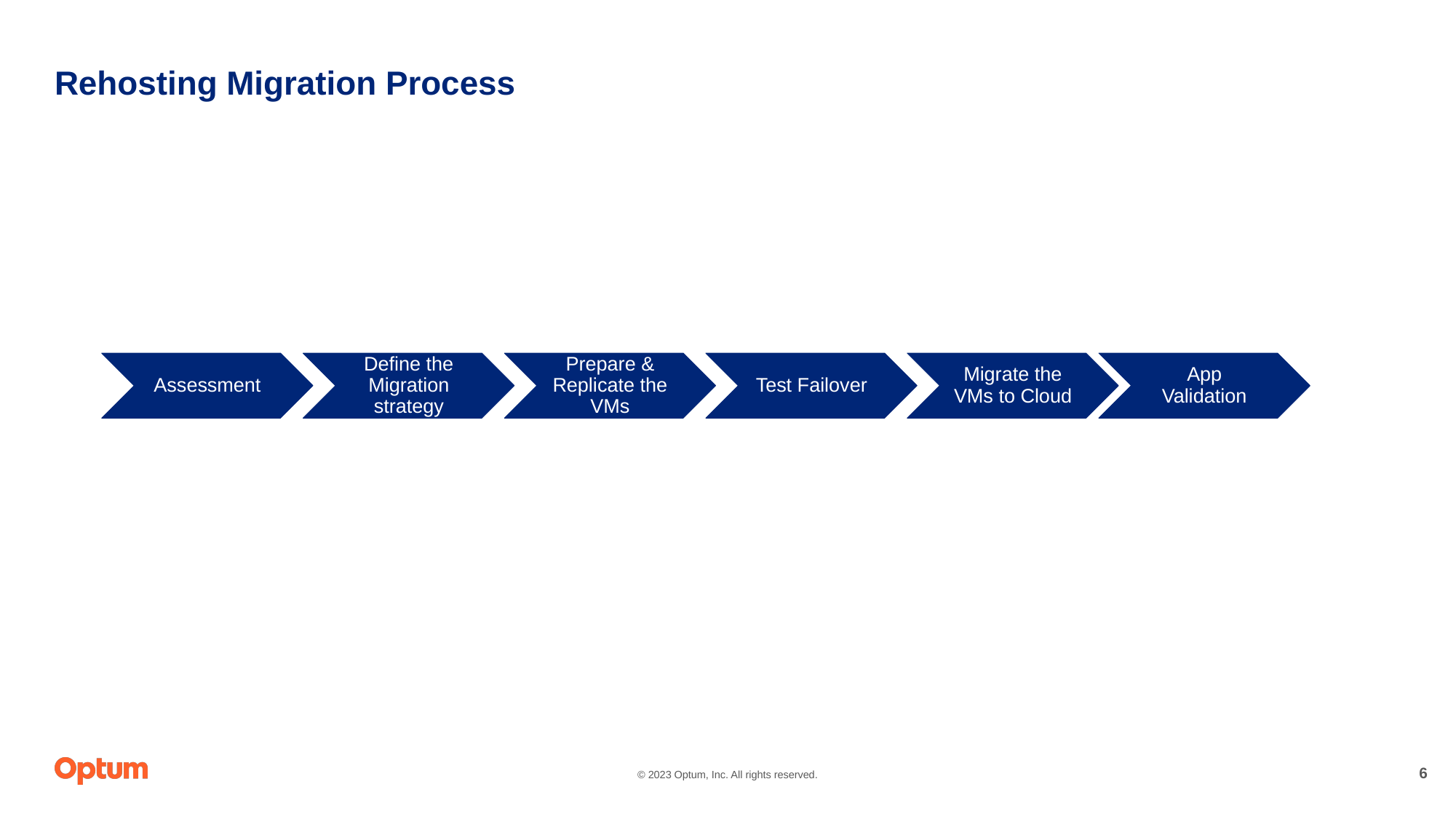

# Rehosting Migration Process
Assessment
Define the Migration strategy
Prepare & Replicate the VMs
Test Failover
Migrate the VMs to Cloud
App Validation